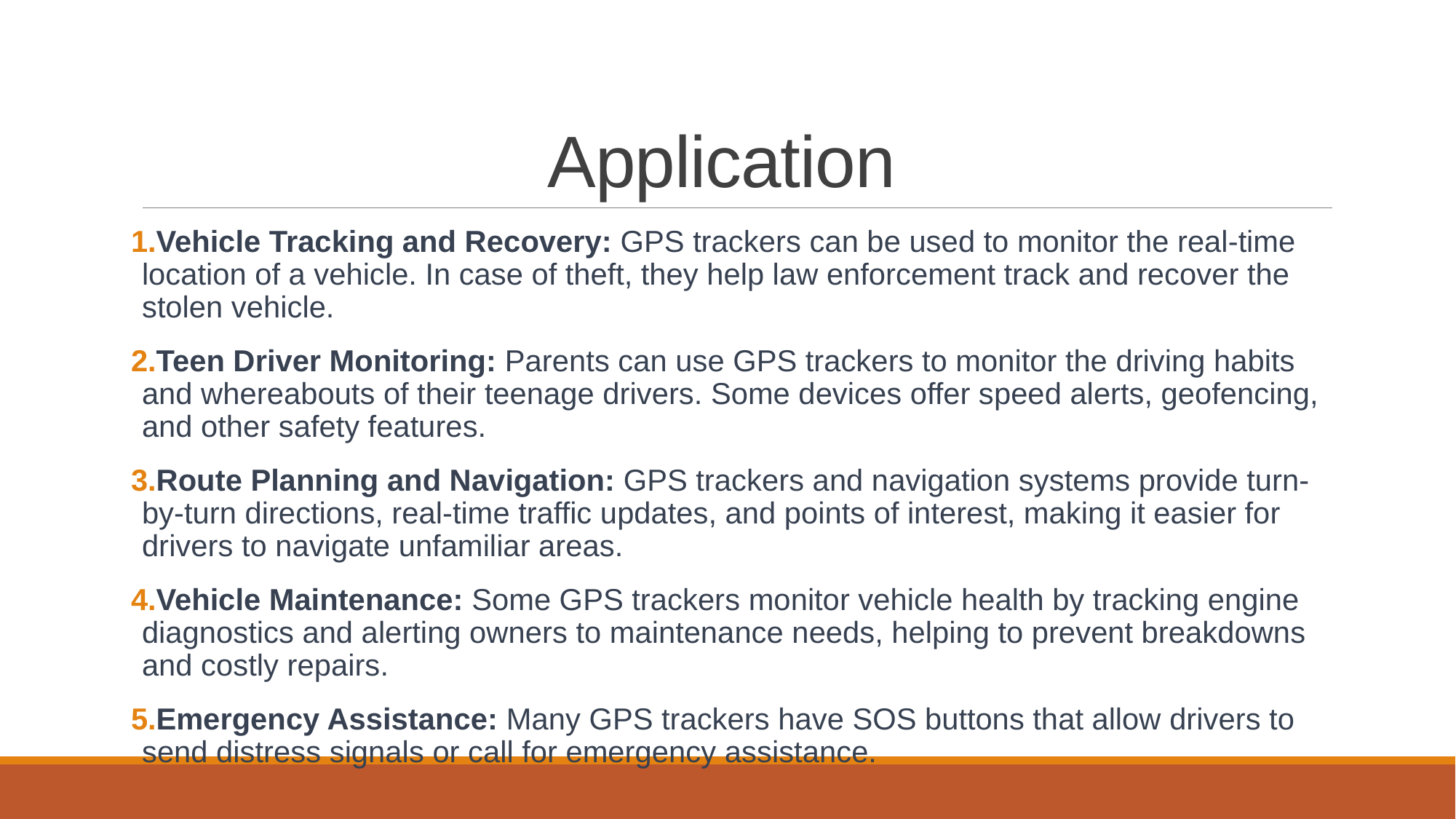

# Application
Vehicle Tracking and Recovery: GPS trackers can be used to monitor the real-time location of a vehicle. In case of theft, they help law enforcement track and recover the stolen vehicle.
Teen Driver Monitoring: Parents can use GPS trackers to monitor the driving habits and whereabouts of their teenage drivers. Some devices offer speed alerts, geofencing, and other safety features.
Route Planning and Navigation: GPS trackers and navigation systems provide turn-by-turn directions, real-time traffic updates, and points of interest, making it easier for drivers to navigate unfamiliar areas.
Vehicle Maintenance: Some GPS trackers monitor vehicle health by tracking engine diagnostics and alerting owners to maintenance needs, helping to prevent breakdowns and costly repairs.
Emergency Assistance: Many GPS trackers have SOS buttons that allow drivers to send distress signals or call for emergency assistance.